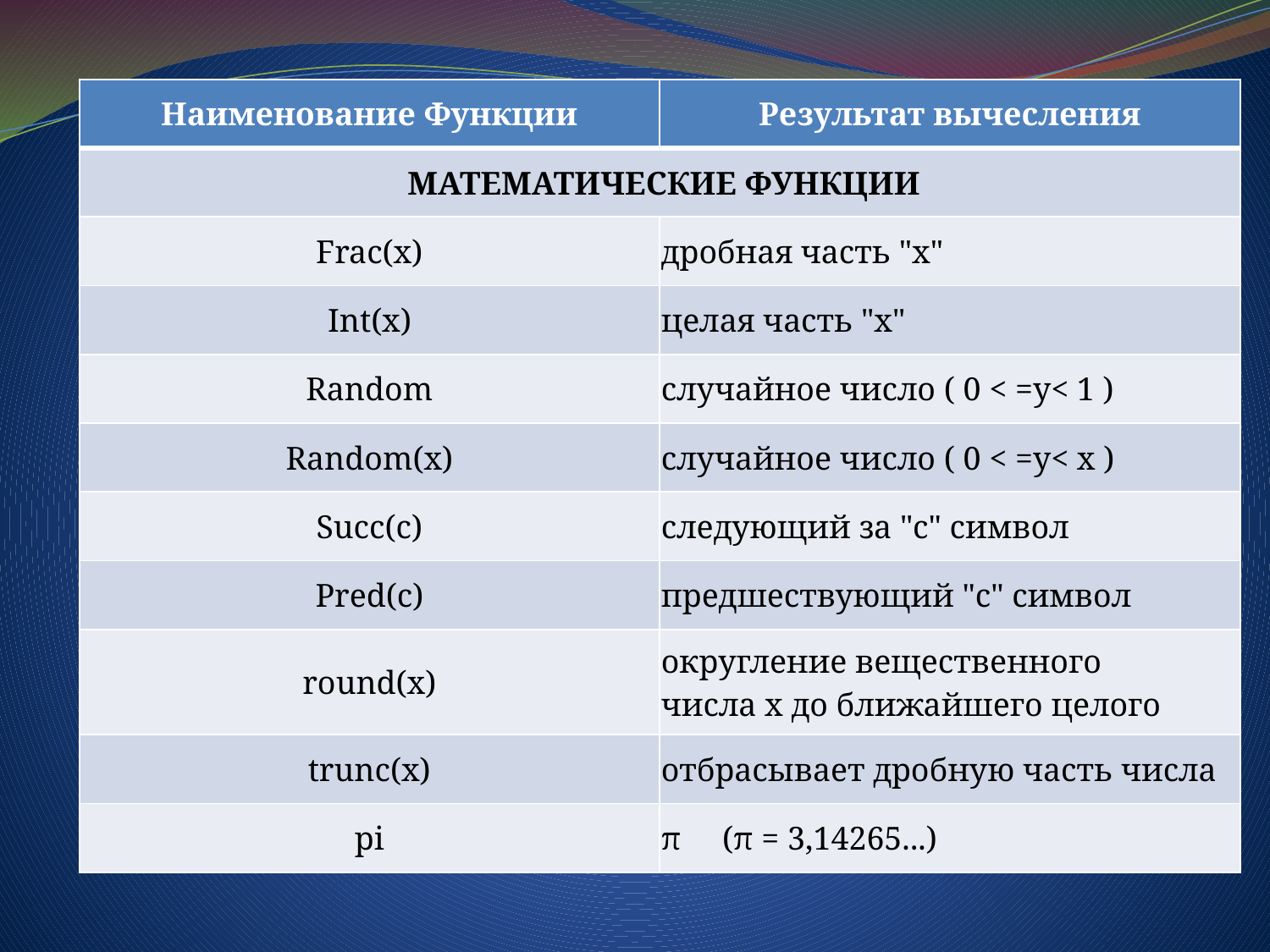

| Наименование Функции | Результат вычесления |
| --- | --- |
| МАТЕМАТИЧЕСКИЕ ФУНКЦИИ |  |
| Frac(x) | дробная часть "х" |
| Int(x) | целая часть "х" |
| Random | случайное число ( 0 < =y< 1 ) |
| Random(x) | случайное число ( 0 < =y< x ) |
| Succ(c) | следующий за "с" символ |
| Pred(c) | предшествующий "с" символ |
| round(x) | округление вещественного числа x до ближайшего целого |
| trunc(x) | отбрасывает дробную часть числа |
| pi | π     (π = 3,14265...) |